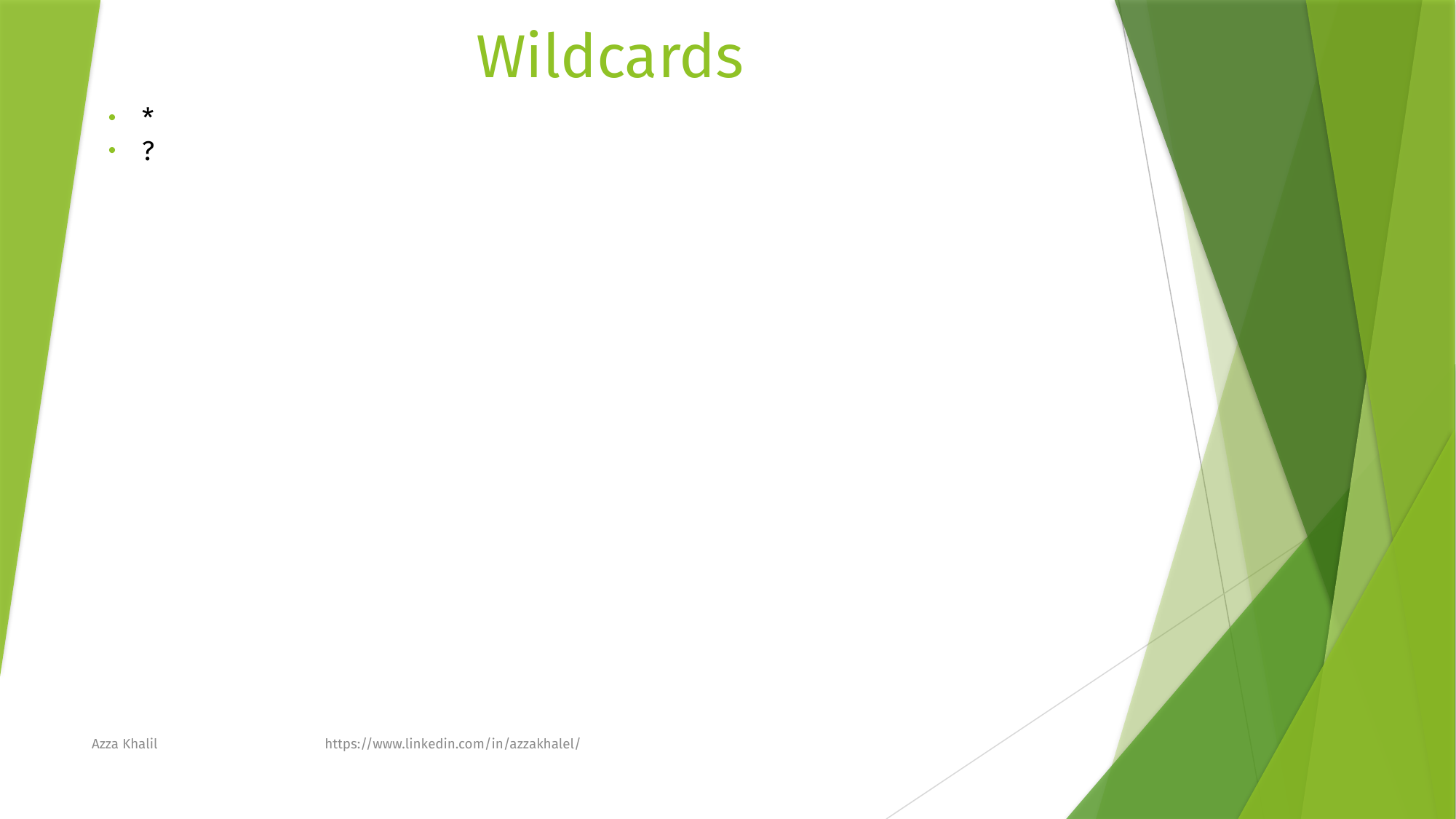

# Wildcards
*
?
Azza Khalil                                              https://www.linkedin.com/in/azzakhalel/